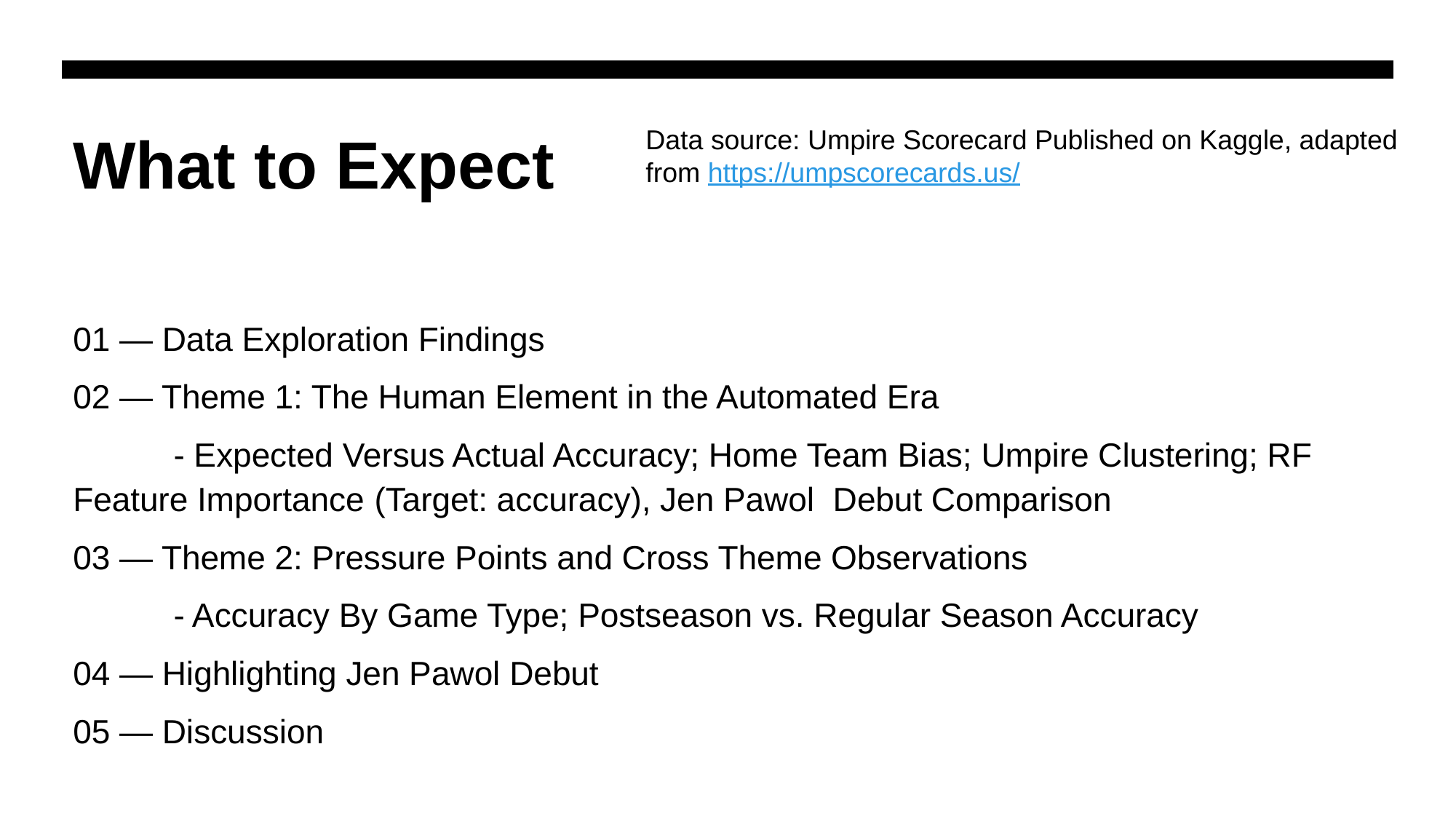

# What to Expect
Data source: Umpire Scorecard Published on Kaggle, adapted from https://umpscorecards.us/
01 — Data Exploration Findings
02 — Theme 1: The Human Element in the Automated Era
	- Expected Versus Actual Accuracy; Home Team Bias; Umpire Clustering; RF Feature Importance 	(Target: accuracy), Jen Pawol  Debut Comparison
03 — Theme 2: Pressure Points and Cross Theme Observations
	- Accuracy By Game Type; Postseason vs. Regular Season Accuracy
04 — Highlighting Jen Pawol Debut
05 — Discussion